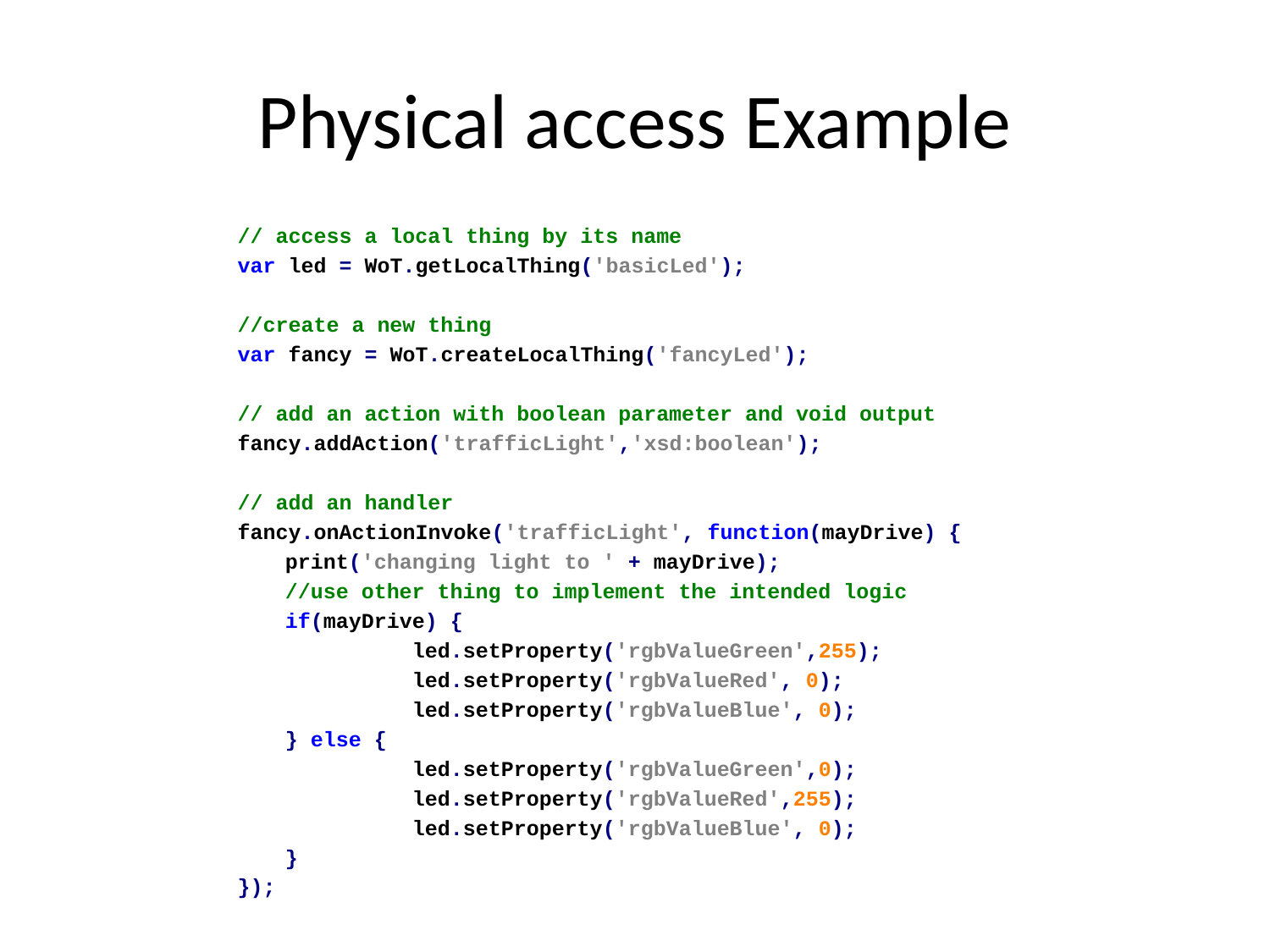

# Physical access Example
// access a local thing by its name
var led = WoT.getLocalThing('basicLed');

//create a new thing
var fancy = WoT.createLocalThing('fancyLed');

// add an action with boolean parameter and void output
fancy.addAction('trafficLight','xsd:boolean');

// add an handler
fancy.onActionInvoke('trafficLight', function(mayDrive) {
	print('changing light to ' + mayDrive);
	//use other thing to implement the intended logic
	if(mayDrive) {
		led.setProperty('rgbValueGreen',255);
		led.setProperty('rgbValueRed', 0);
		led.setProperty('rgbValueBlue', 0);
	} else {
		led.setProperty('rgbValueGreen',0);
		led.setProperty('rgbValueRed',255);
		led.setProperty('rgbValueBlue', 0);
	}
});